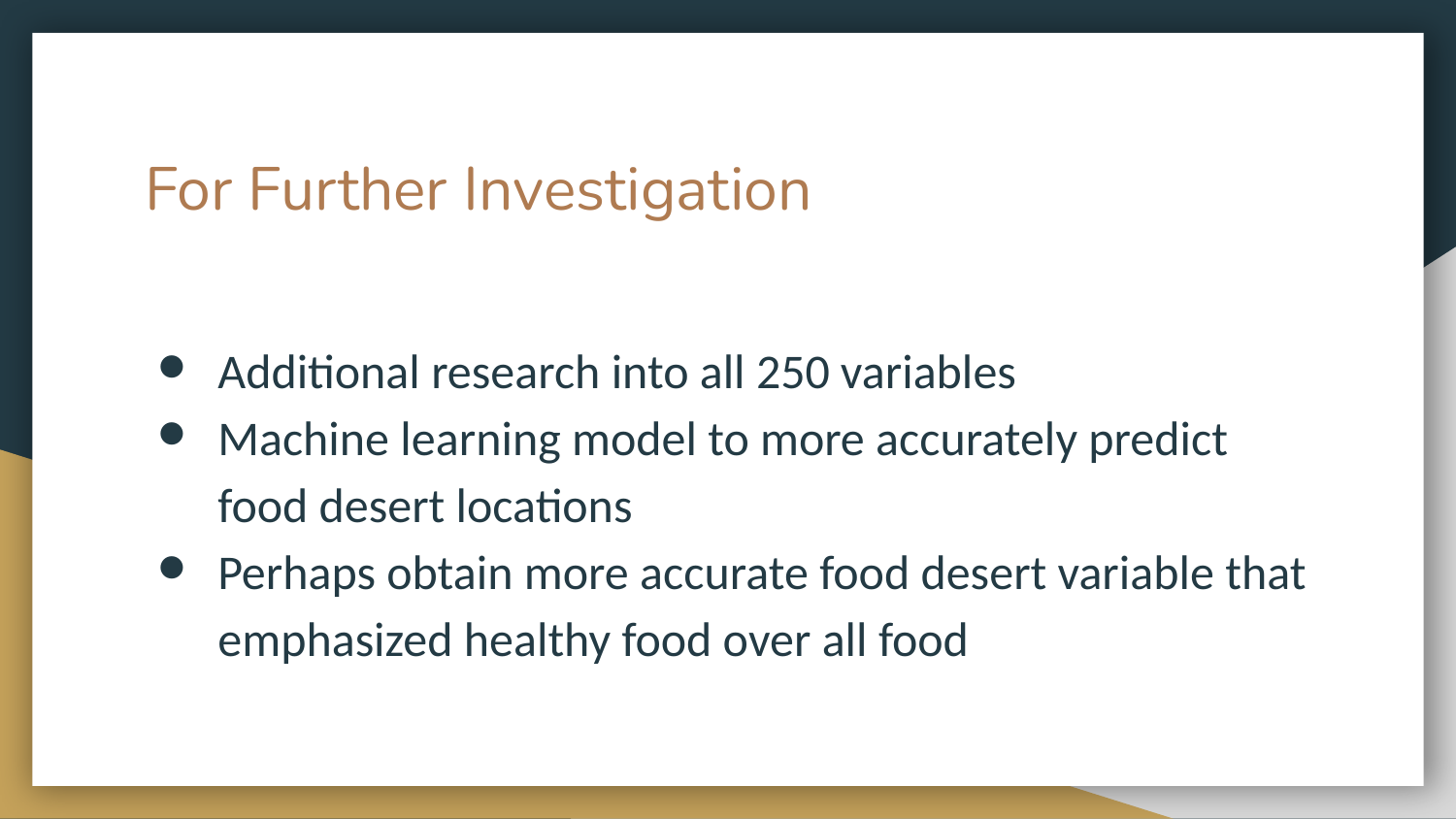

# For Further Investigation
Additional research into all 250 variables
Machine learning model to more accurately predict food desert locations
Perhaps obtain more accurate food desert variable that emphasized healthy food over all food